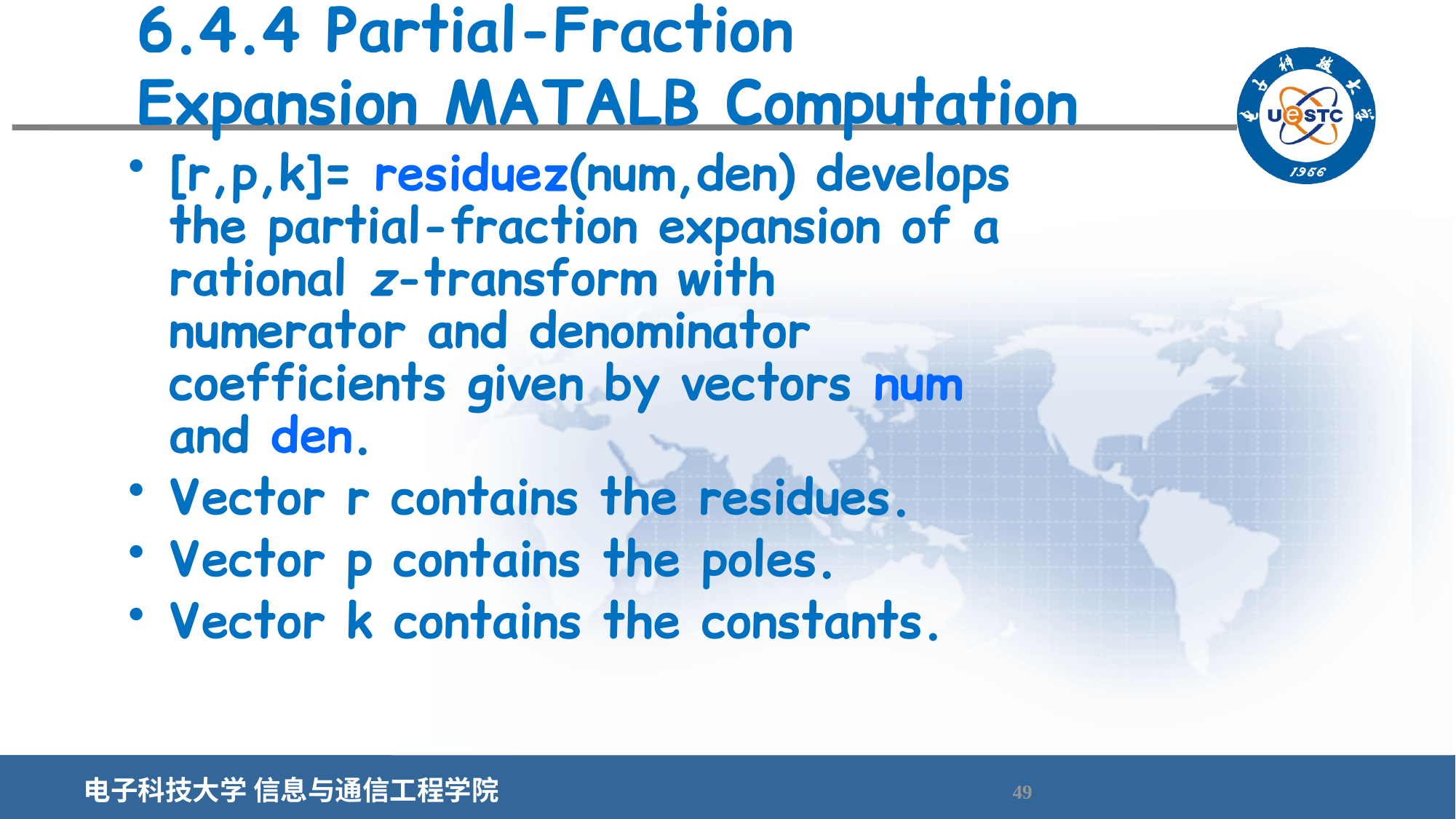

# 6.4.4 Partial-Fraction Expansion MATALB Computation
[r,p,k]= residuez(num,den) develops the partial-fraction expansion of a rational z-transform with numerator and denominator coefficients given by vectors num and den.
Vector r contains the residues.
Vector p contains the poles.
Vector k contains the constants.